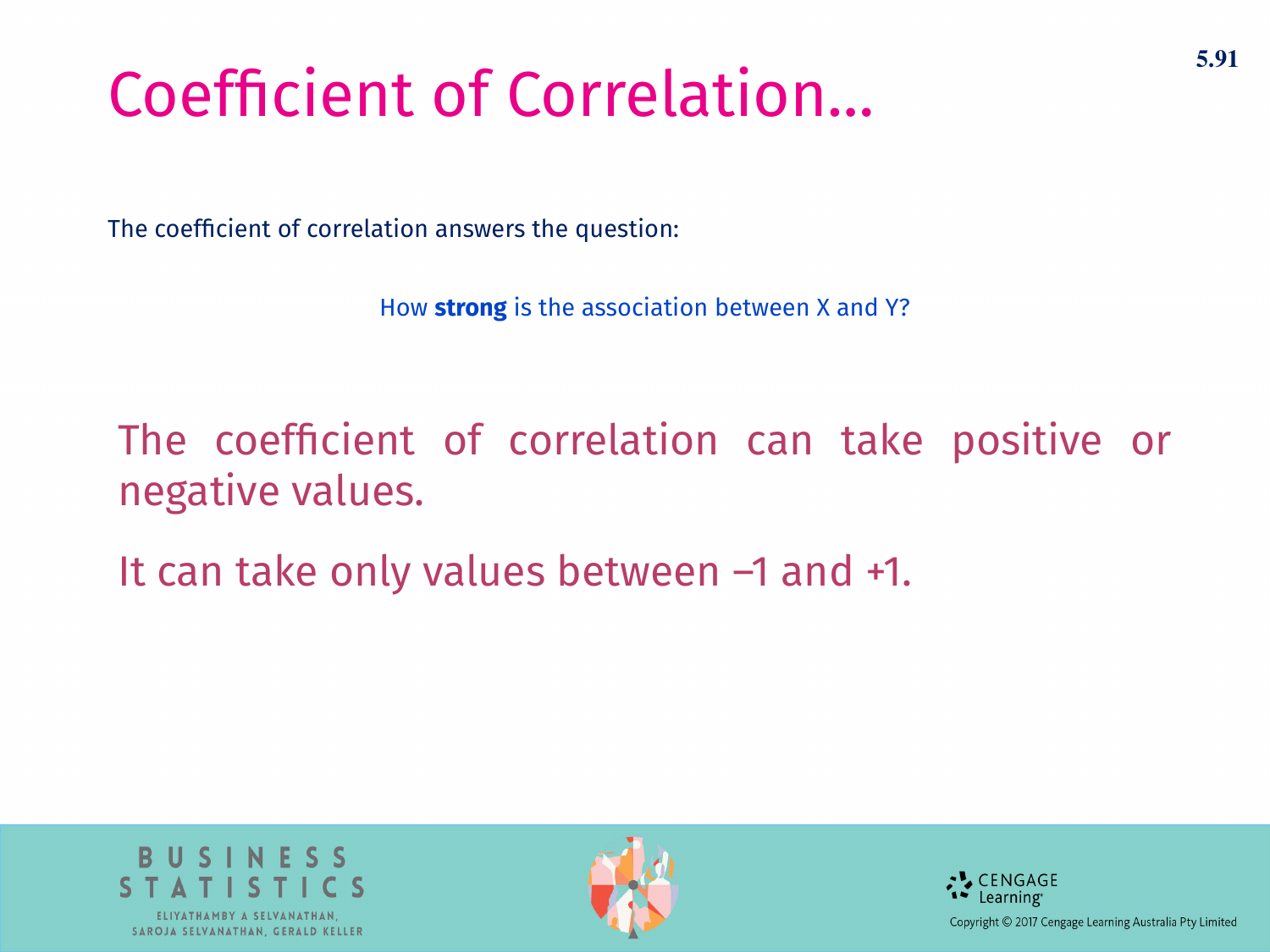

5.91
# Coefficient of Correlation…
The coefficient of correlation answers the question:
How strong is the association between X and Y?
The coefficient of correlation can take positive or negative values.
It can take only values between –1 and +1.